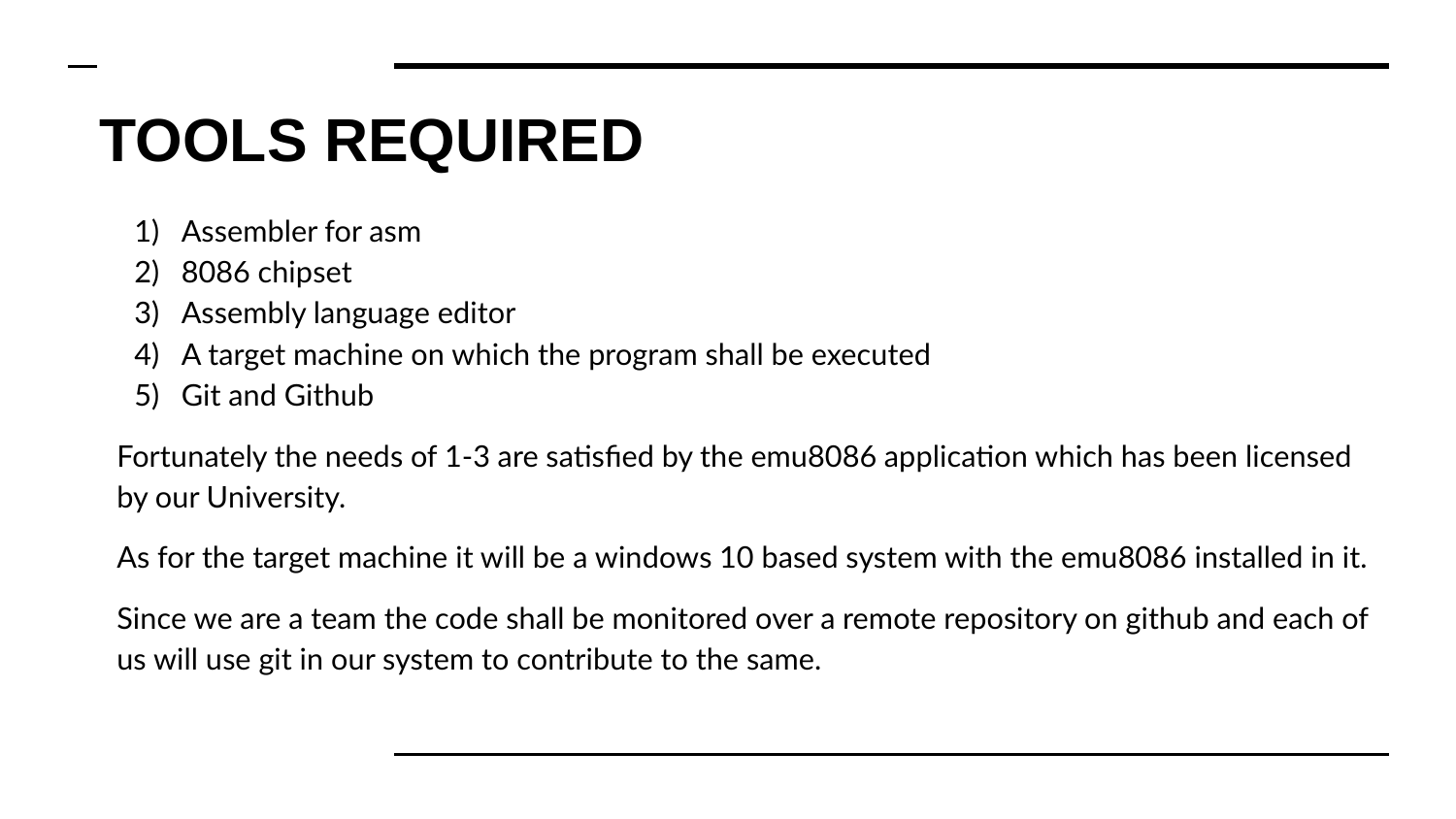

# TOOLS REQUIRED
Assembler for asm
8086 chipset
Assembly language editor
A target machine on which the program shall be executed
Git and Github
Fortunately the needs of 1-3 are satisfied by the emu8086 application which has been licensed by our University.
As for the target machine it will be a windows 10 based system with the emu8086 installed in it.
Since we are a team the code shall be monitored over a remote repository on github and each of us will use git in our system to contribute to the same.